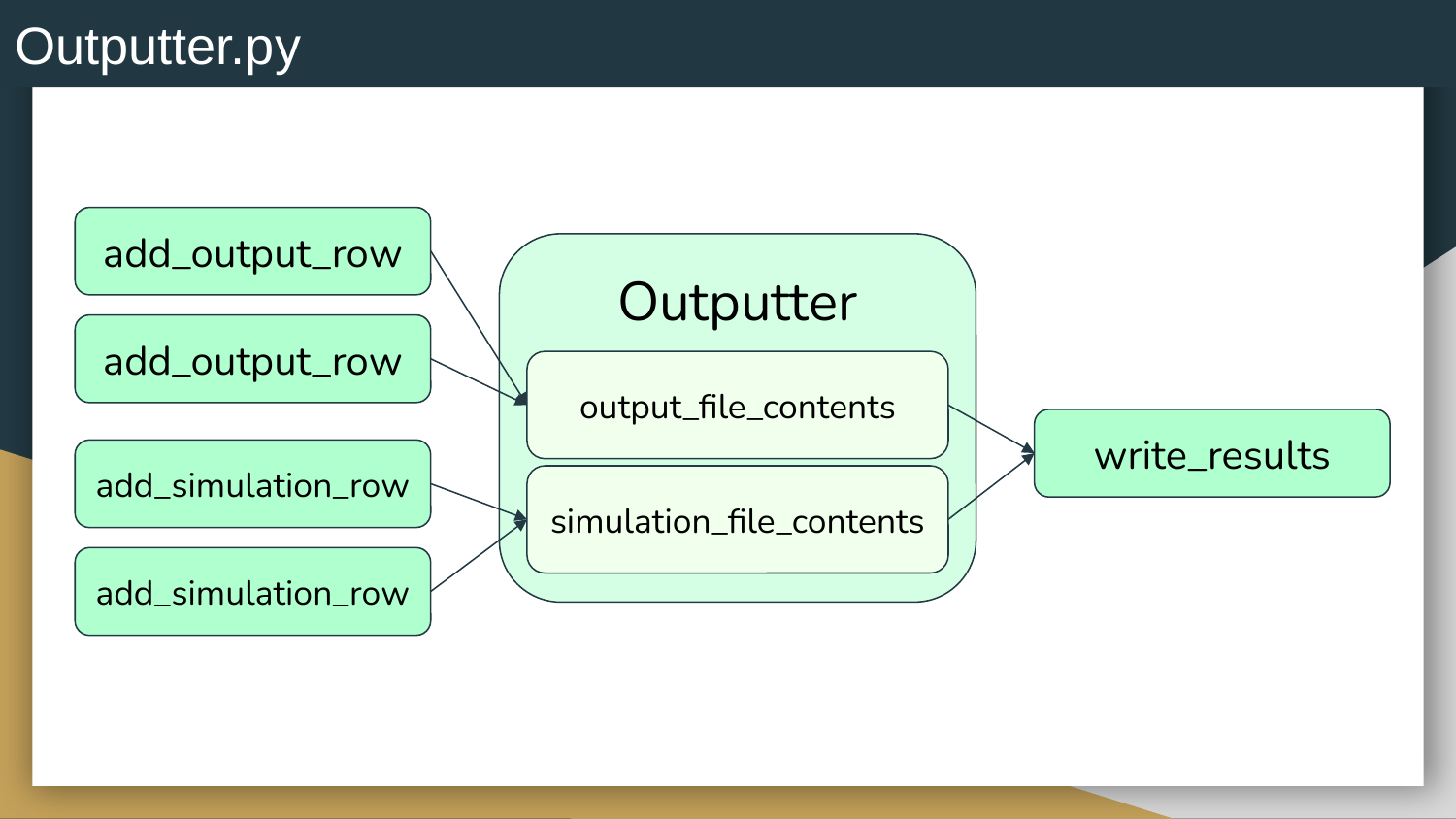

Outputter.py
add_output_row
Outputter
add_output_row
output_file_contents
write_results
add_simulation_row
simulation_file_contents
add_simulation_row